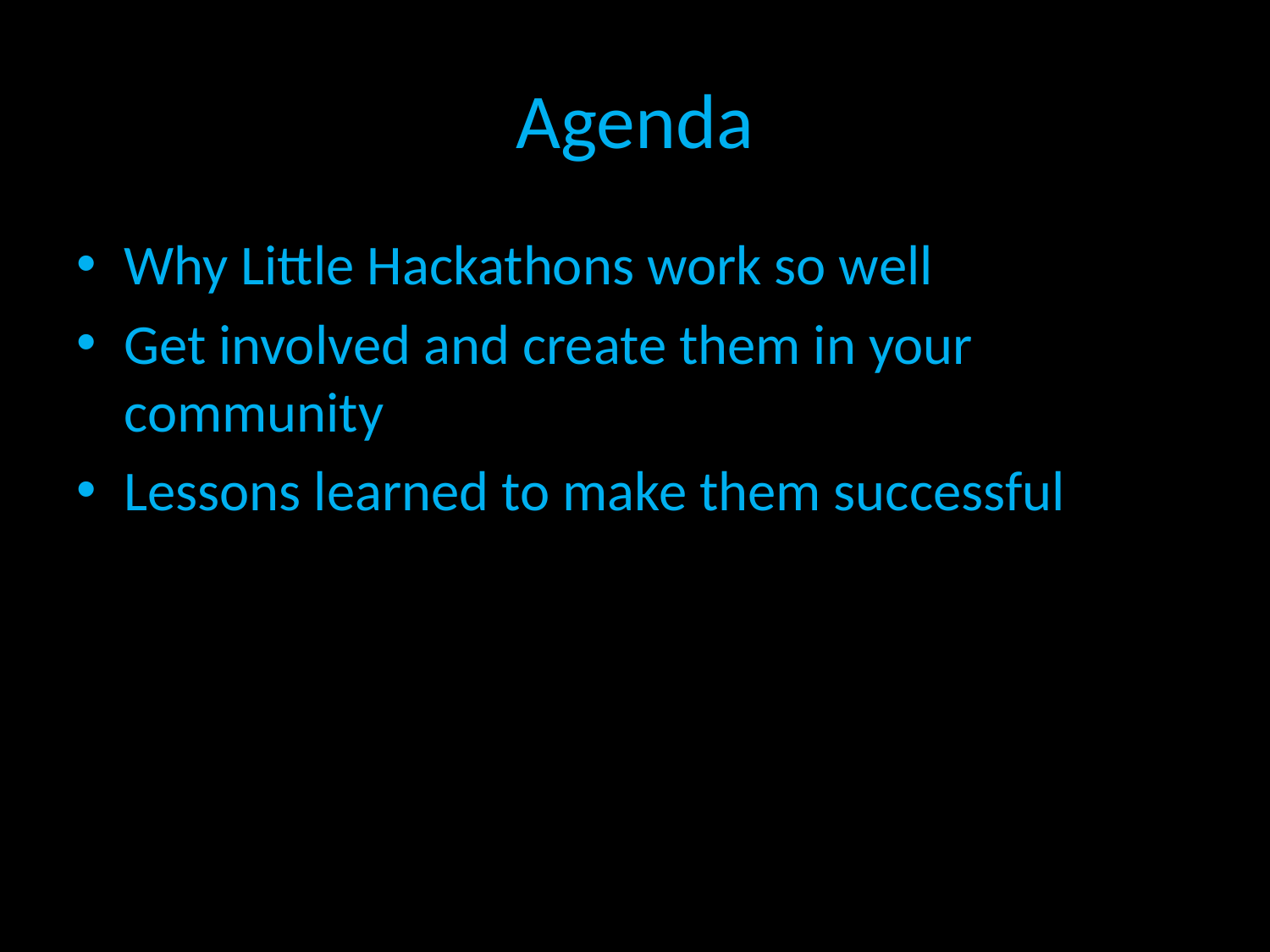

# Agenda
Why Little Hackathons work so well
Get involved and create them in your community
Lessons learned to make them successful